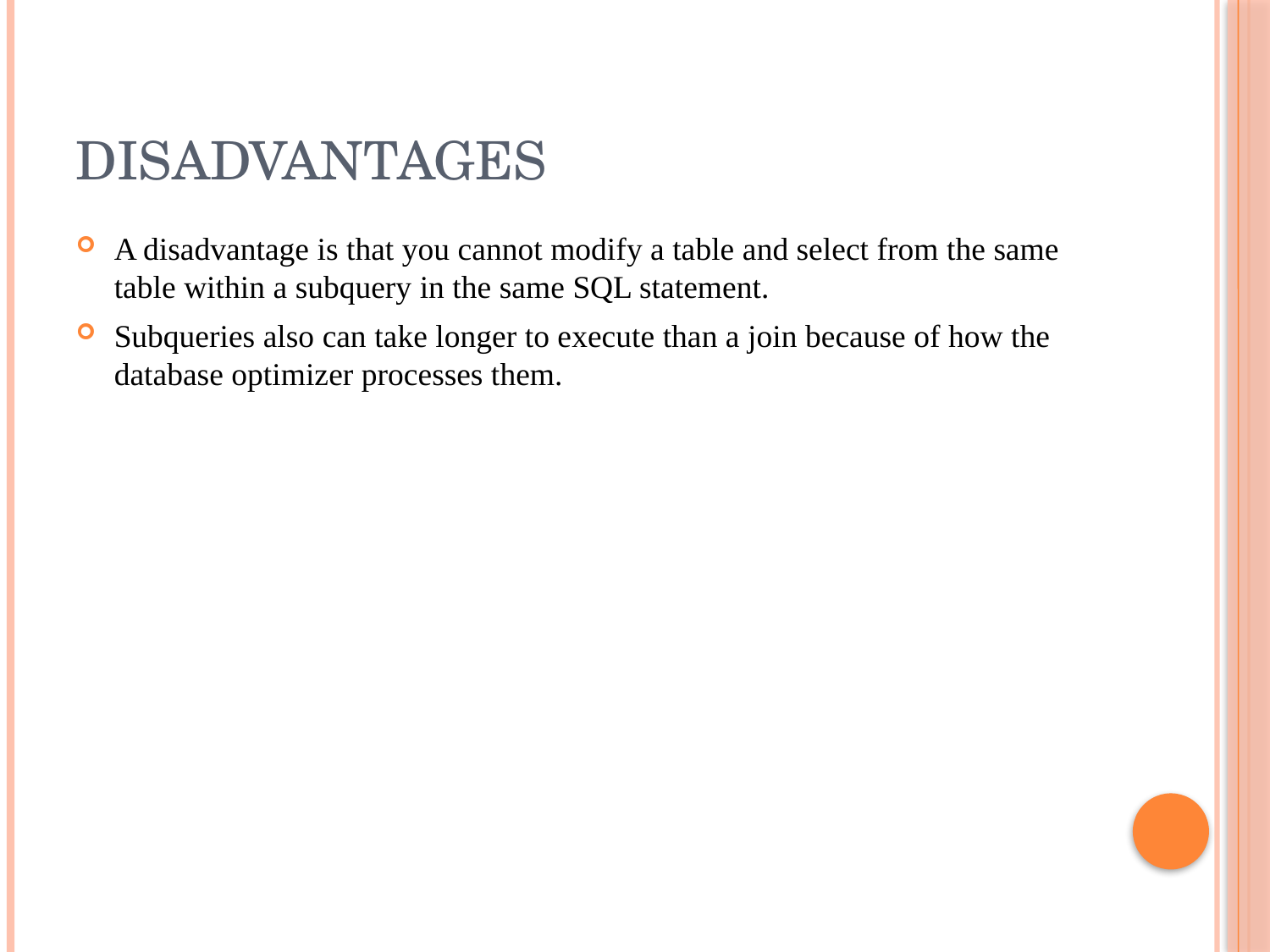

# Disadvantages
A disadvantage is that you cannot modify a table and select from the same table within a subquery in the same SQL statement.
Subqueries also can take longer to execute than a join because of how the database optimizer processes them.